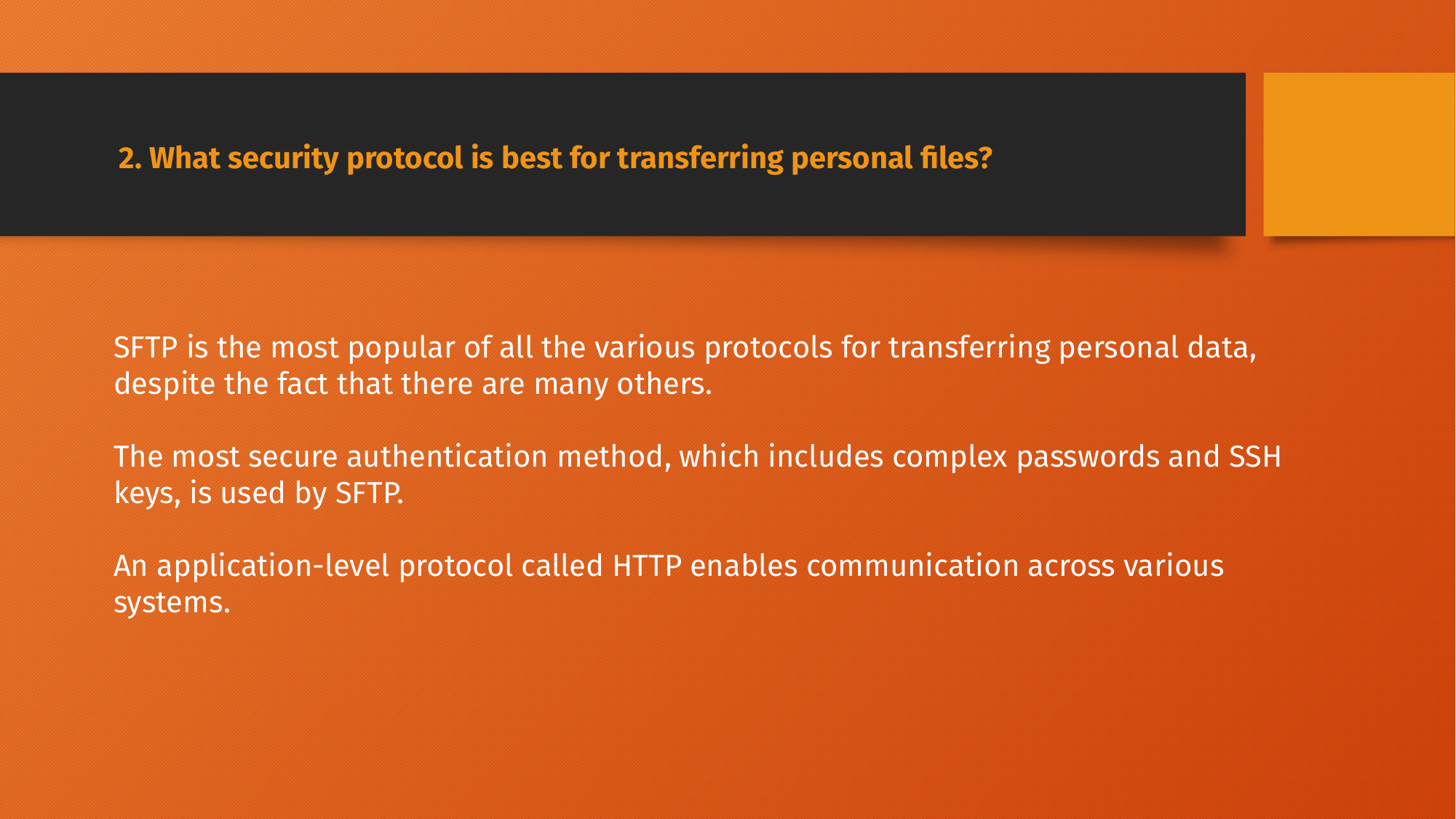

2. What security protocol is best for transferring personal files?
SFTP is the most popular of all the various protocols for transferring personal data, despite the fact that there are many others.

The most secure authentication method, which includes complex passwords and SSH keys, is used by SFTP.

An application-level protocol called HTTP enables communication across various systems.